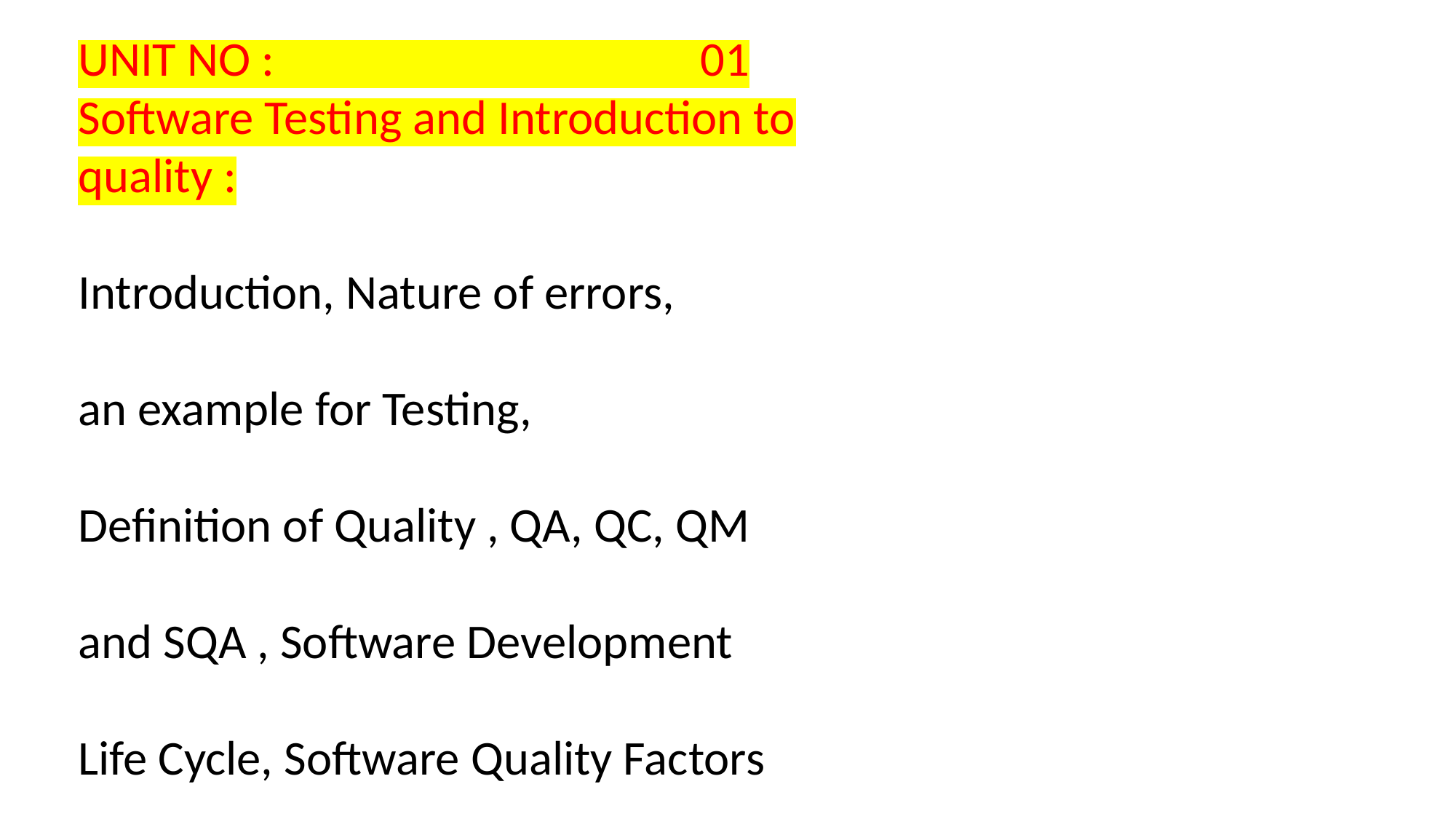

UNIT NO :                                       01
Software Testing and Introduction to quality :
Introduction, Nature of errors,
an example for Testing,
Definition of Quality , QA, QC, QM and SQA , Software Development Life Cycle, Software Quality Factors